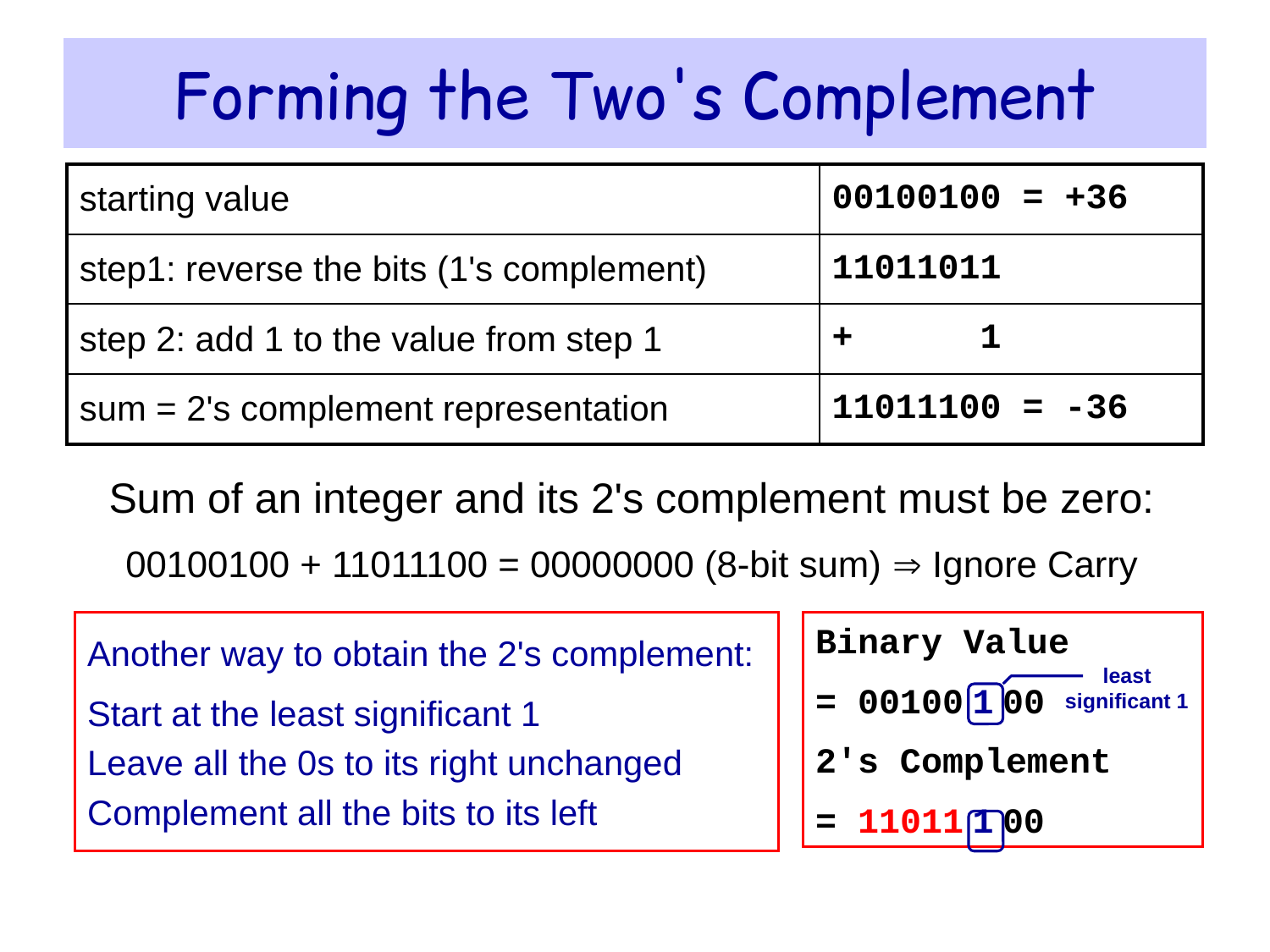

# Forming the Two's Complement
| starting value | 00100100 = +36 |
| --- | --- |
| step1: reverse the bits (1's complement) | 11011011 |
| step 2: add 1 to the value from step 1 | + 1 |
| sum = 2's complement representation | 11011100 = -36 |
Sum of an integer and its 2's complement must be zero:
00100100 + 11011100 = 00000000 (8-bit sum) ⇒ Ignore Carry
Another way to obtain the 2's complement:
Start at the least significant 1
Leave all the 0s to its right unchanged
Complement all the bits to its left
Binary Value
= 00100 1 00
2's Complement
= 11011 1 00
least
significant 1